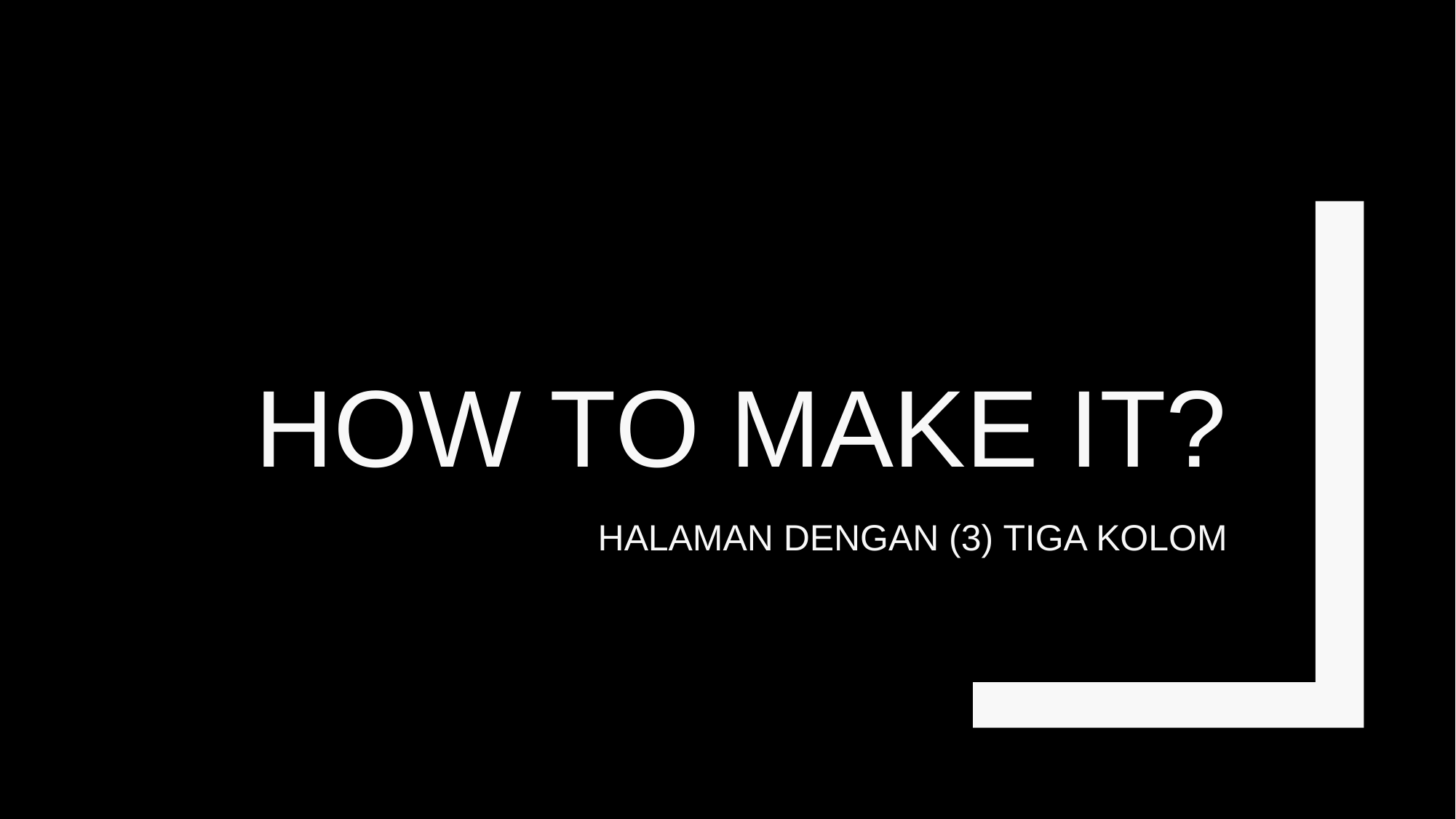

# HOW TO MAKE IT?
HALAMAN DENGAN (3) TIGA KOLOM